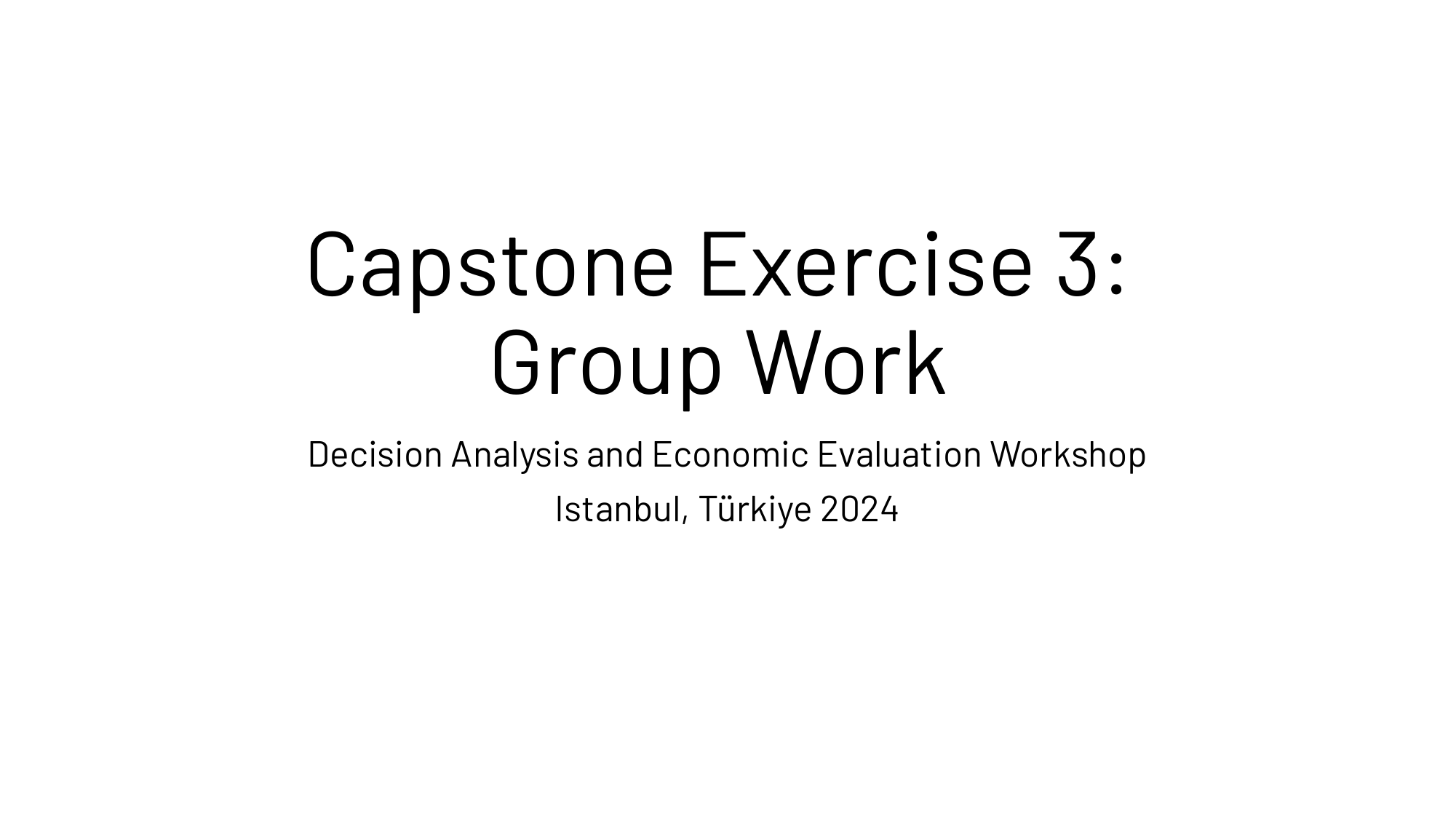

# Capstone Exercise 3: Group Work
Decision Analysis and Economic Evaluation Workshop
Istanbul, Türkiye 2024